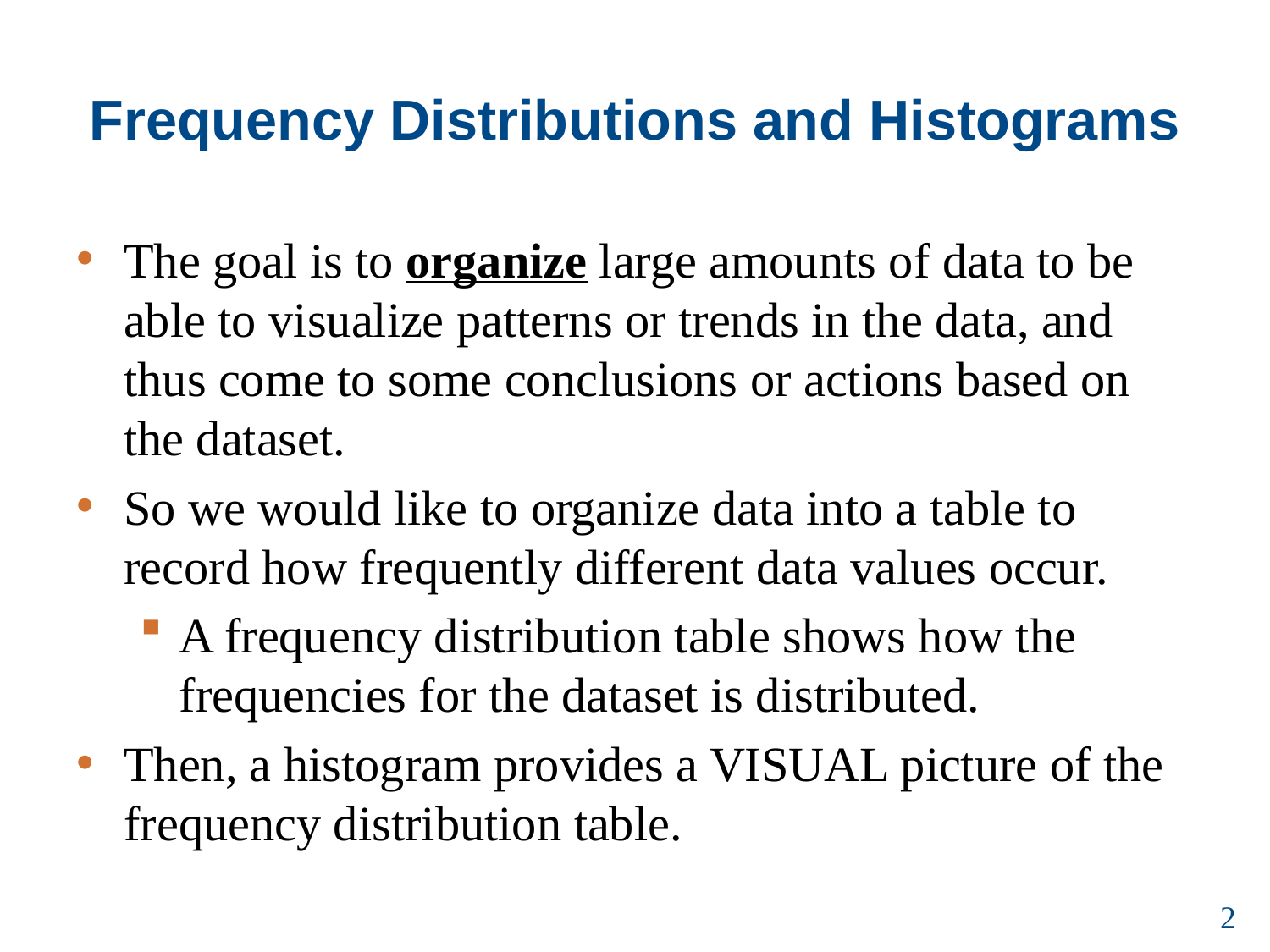

# Frequency Distributions and Histograms
The goal is to organize large amounts of data to be able to visualize patterns or trends in the data, and thus come to some conclusions or actions based on the dataset.
So we would like to organize data into a table to record how frequently different data values occur.
A frequency distribution table shows how the frequencies for the dataset is distributed.
Then, a histogram provides a VISUAL picture of the frequency distribution table.
2